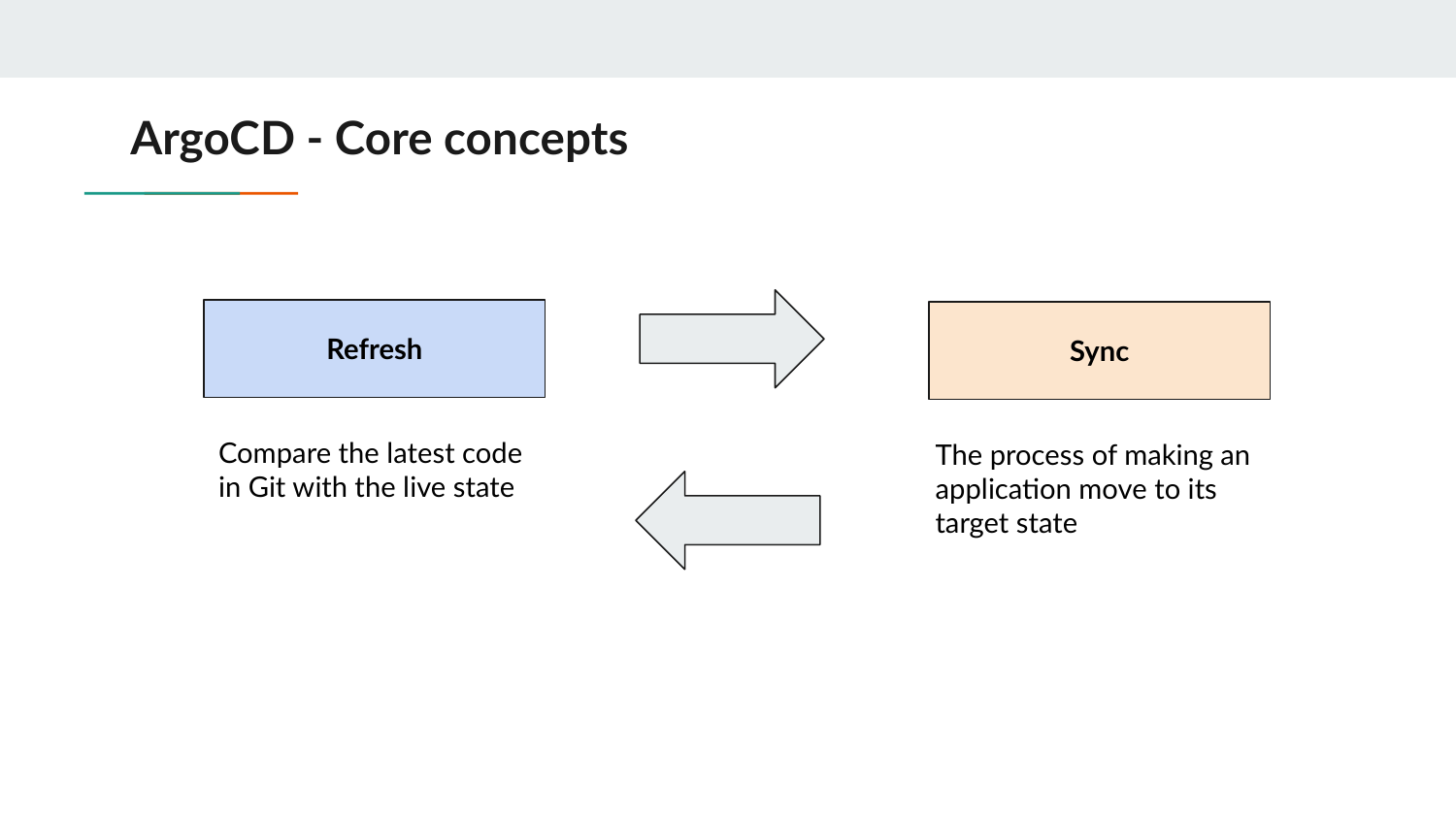

# ArgoCD - Core concepts

Refresh
Sync
Compare the latest code in Git with the live state
The process of making an application move to its target state